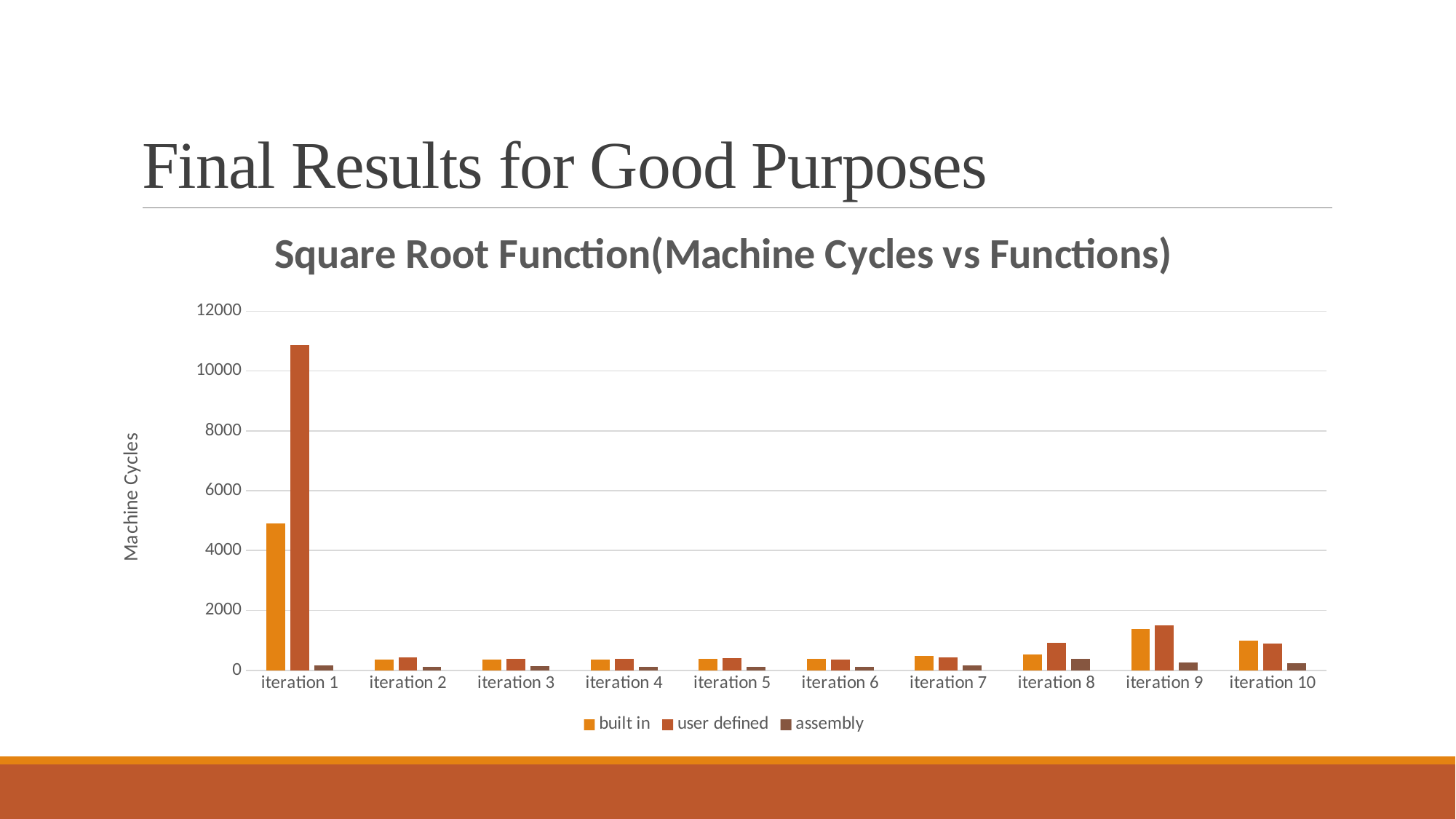

# Final Results for Good Purposes

### Chart: Square Root Function(Machine Cycles vs Functions)

| Category | built in | user defined | assembly |
|---|---|---|---|
| iteration 1 | 4907.0 | 10858.0 | 160.0 |
| iteration 2 | 361.0 | 430.0 | 119.0 |
| iteration 3 | 369.0 | 393.0 | 129.0 |
| iteration 4 | 355.0 | 387.0 | 121.0 |
| iteration 5 | 373.0 | 399.0 | 113.0 |
| iteration 6 | 371.0 | 365.0 | 127.0 |
| iteration 7 | 476.0 | 443.0 | 161.0 |
| iteration 8 | 522.0 | 925.0 | 381.0 |
| iteration 9 | 1392.0 | 1510.0 | 265.0 |
| iteration 10 | 997.0 | 901.0 | 229.0 |